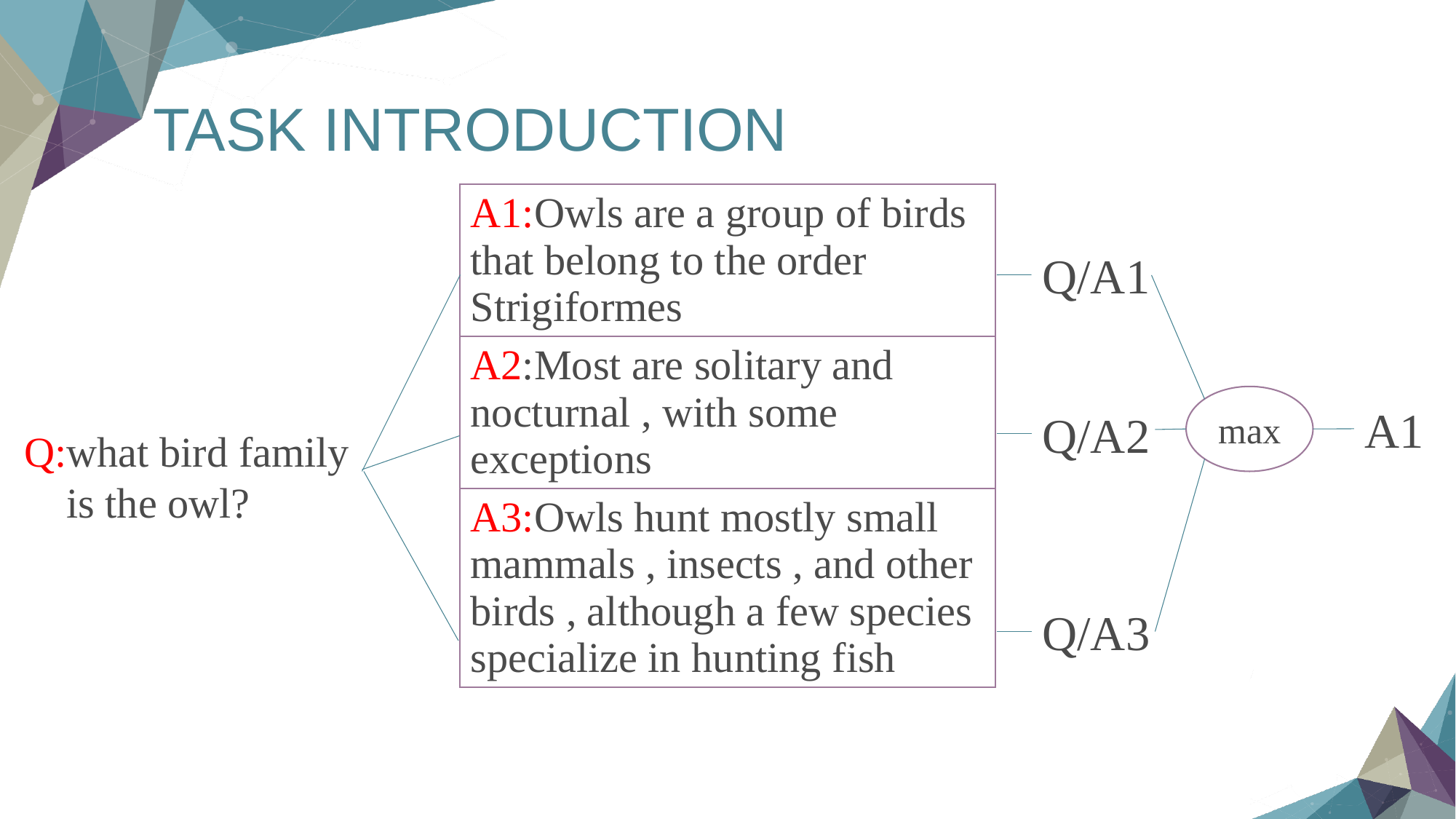

# TASK INTRODUCTION
| A1:Owls are a group of birds that belong to the order Strigiformes |
| --- |
| A2:Most are solitary and nocturnal , with some exceptions |
| A3:Owls hunt mostly small mammals , insects , and other birds , although a few species specialize in hunting fish |
Q/A1
max
A1
Q/A2
Q:what bird family
    is the owl?
Q/A3